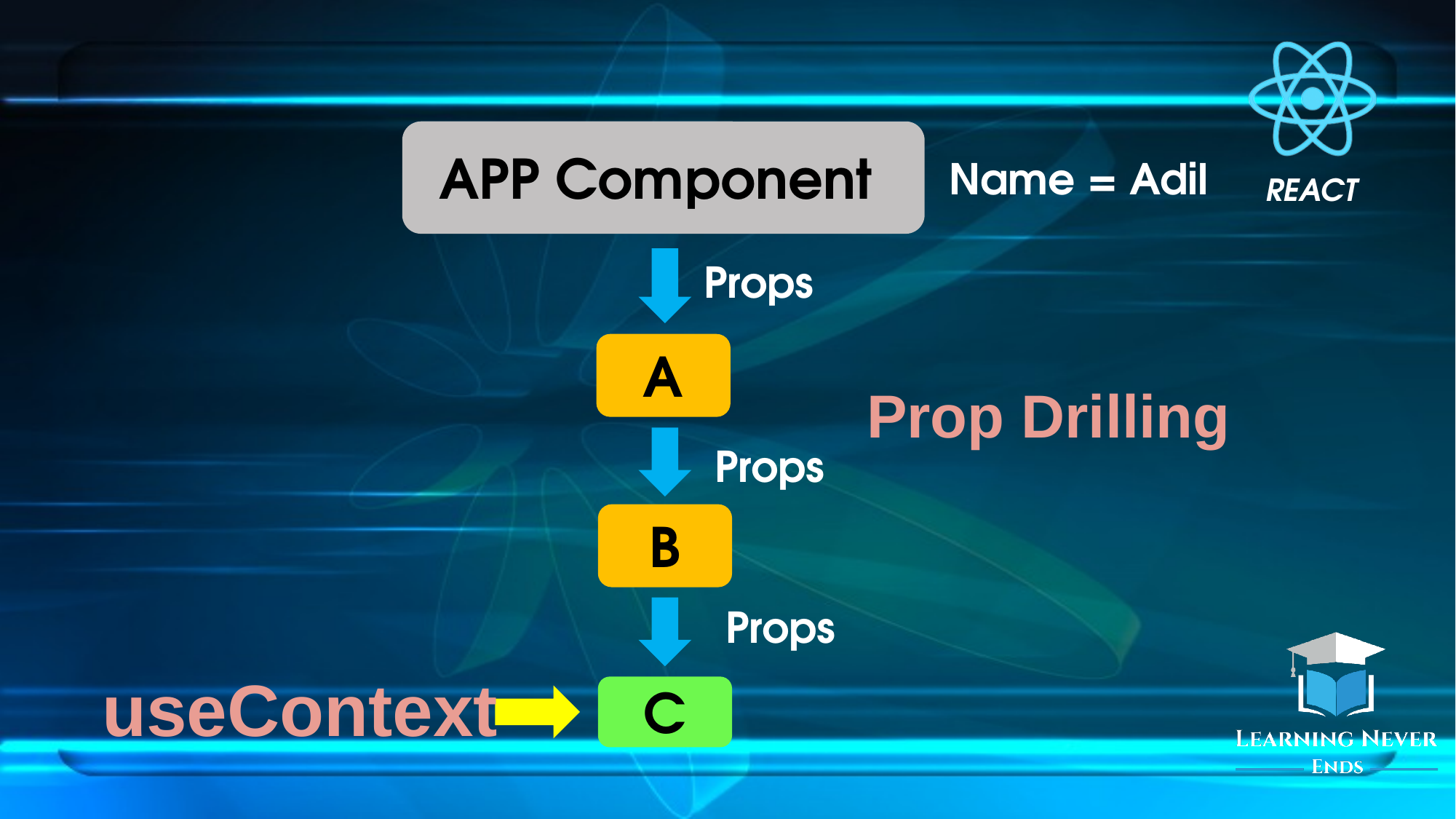

APP Component
Name = Adil

Props
A
Prop Drilling

Props
B
Props

useContext

C